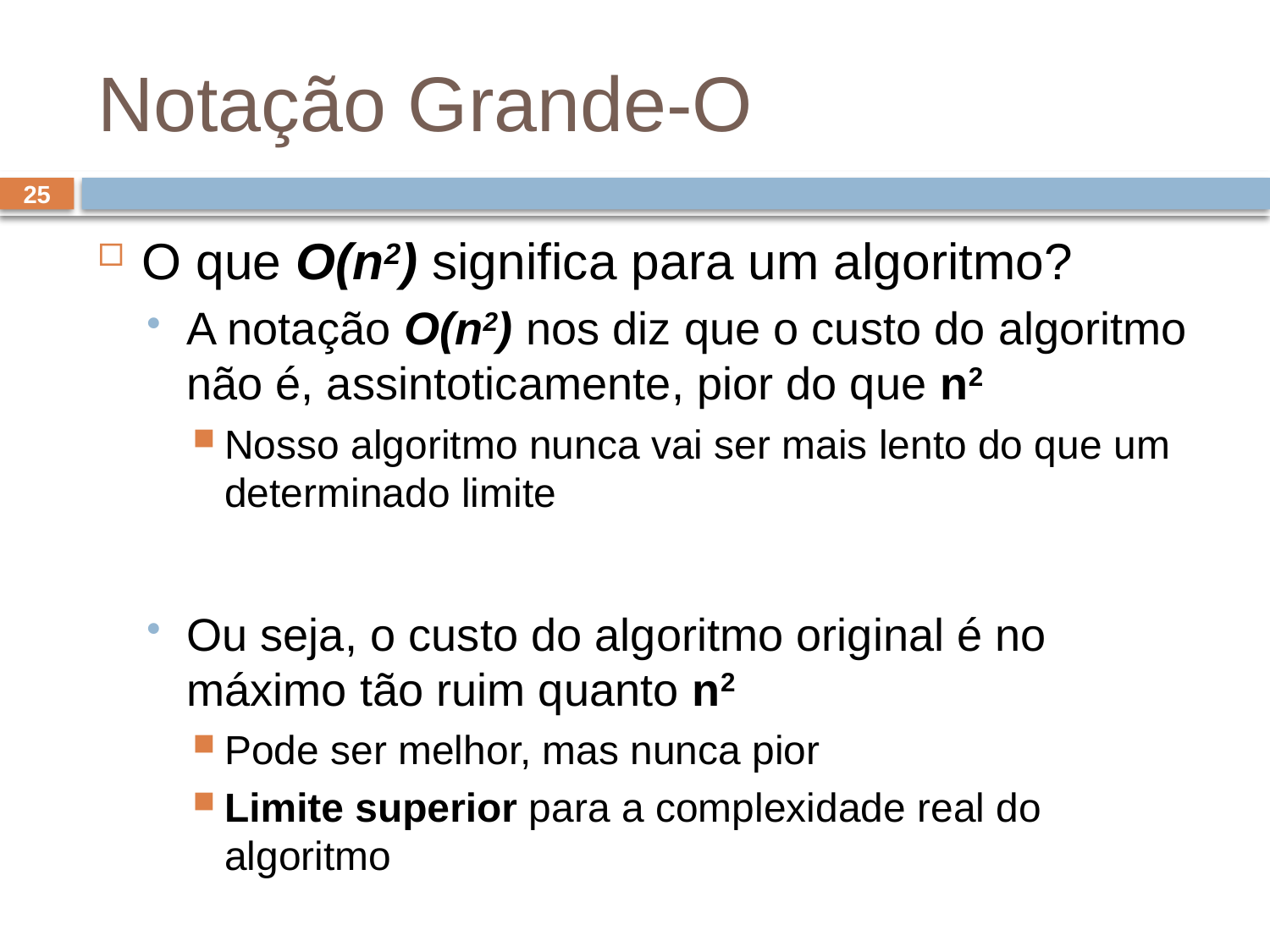

# Notação Grande-O
25
O que O(n2) significa para um algoritmo?
A notação O(n2) nos diz que o custo do algoritmo não é, assintoticamente, pior do que n2
Nosso algoritmo nunca vai ser mais lento do que um determinado limite

Ou seja, o custo do algoritmo original é no máximo tão ruim quanto n2
Pode ser melhor, mas nunca pior
Limite superior para a complexidade real do algoritmo